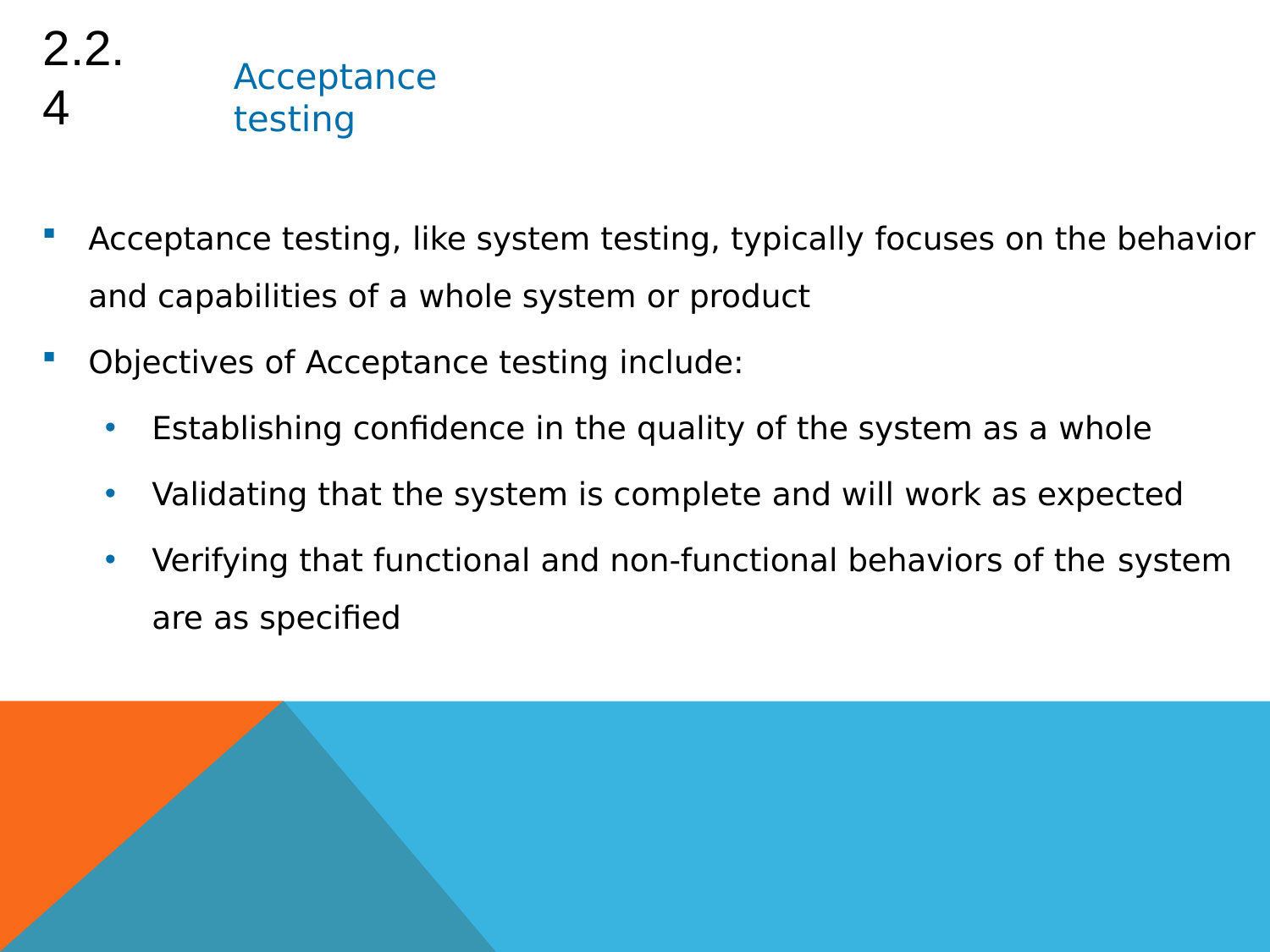

# 2.2.4
Acceptance testing
Acceptance testing, like system testing, typically focuses on the behavior
and capabilities of a whole system or product
Objectives of Acceptance testing include:
Establishing confidence in the quality of the system as a whole
Validating that the system is complete and will work as expected
Verifying that functional and non-functional behaviors of the system
are as specified